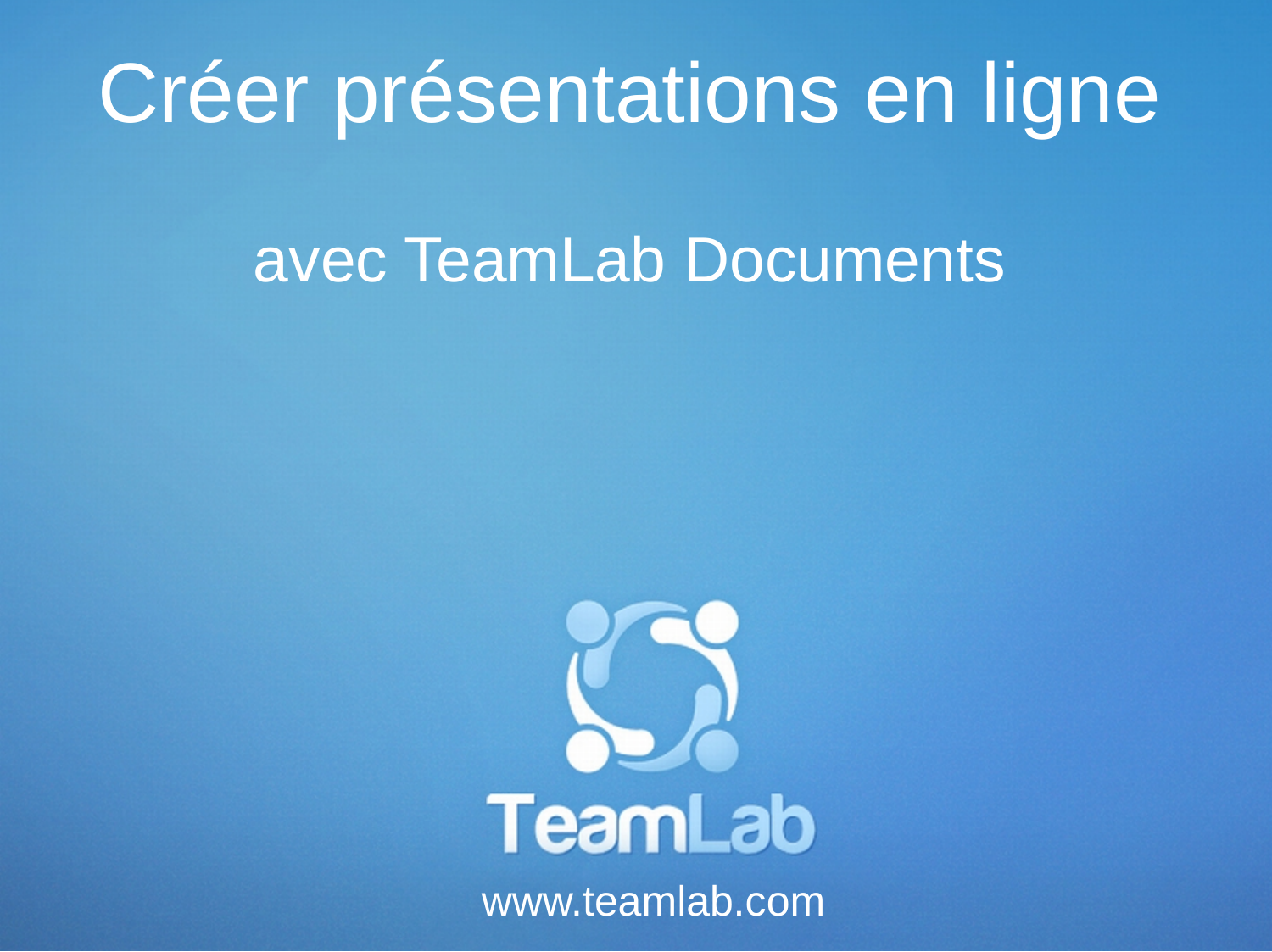

# Créer présentations en ligne
avec TeamLab Documents
www.teamlab.com